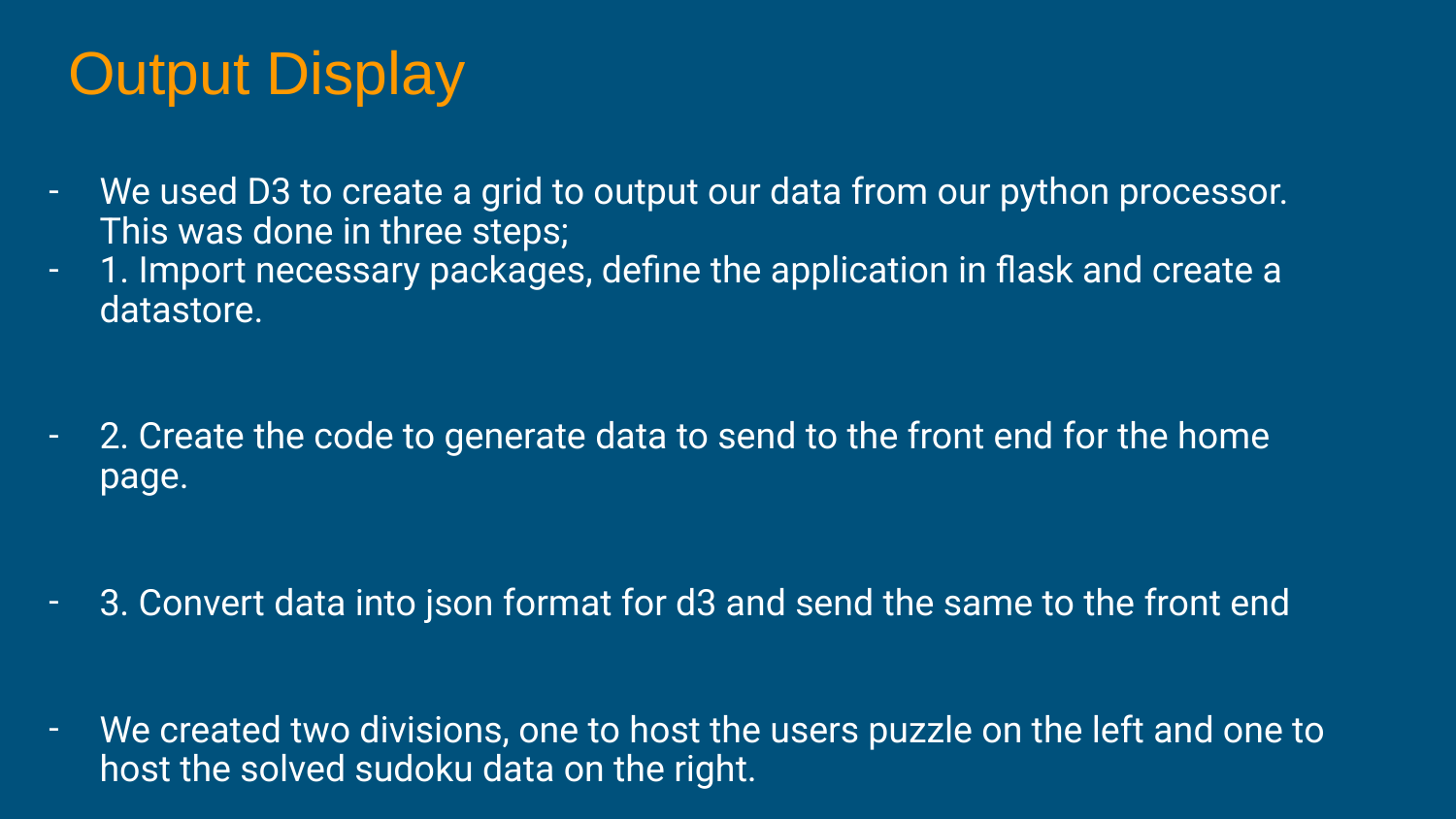

# Output Display
We used D3 to create a grid to output our data from our python processor. This was done in three steps;
1. Import necessary packages, define the application in flask and create a datastore.

2. Create the code to generate data to send to the front end for the home page.

3. Convert data into json format for d3 and send the same to the front end

We created two divisions, one to host the users puzzle on the left and one to host the solved sudoku data on the right.